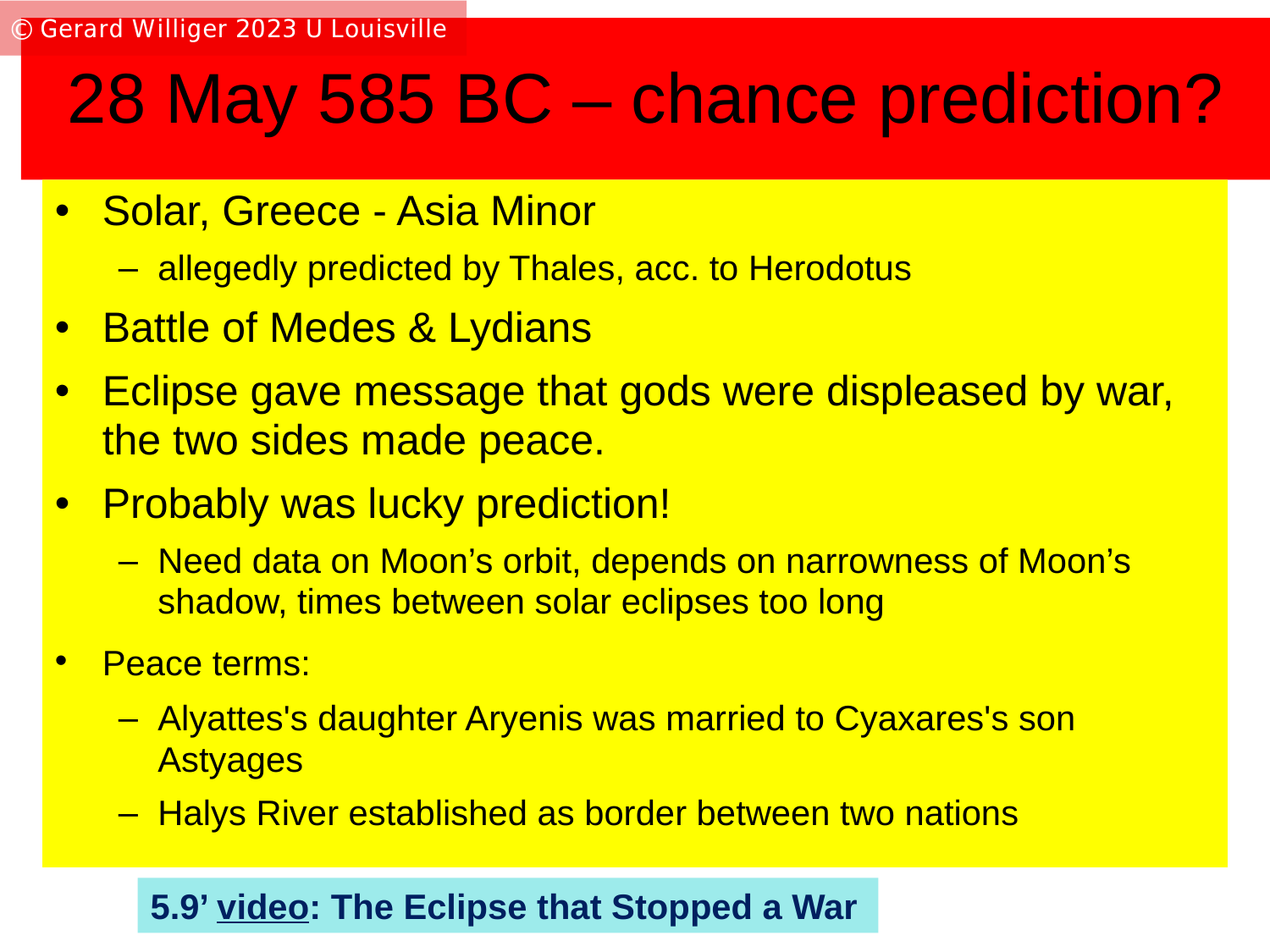

© Gerard Williger 2023 U Louisville
# 28 May 585 BC – chance prediction?
Solar, Greece - Asia Minor
allegedly predicted by Thales, acc. to Herodotus
Battle of Medes & Lydians
Eclipse gave message that gods were displeased by war, the two sides made peace.
Probably was lucky prediction!
Need data on Moon’s orbit, depends on narrowness of Moon’s shadow, times between solar eclipses too long
Peace terms:
Alyattes's daughter Aryenis was married to Cyaxares's son Astyages
Halys River established as border between two nations

5.9’ video: The Eclipse that Stopped a War